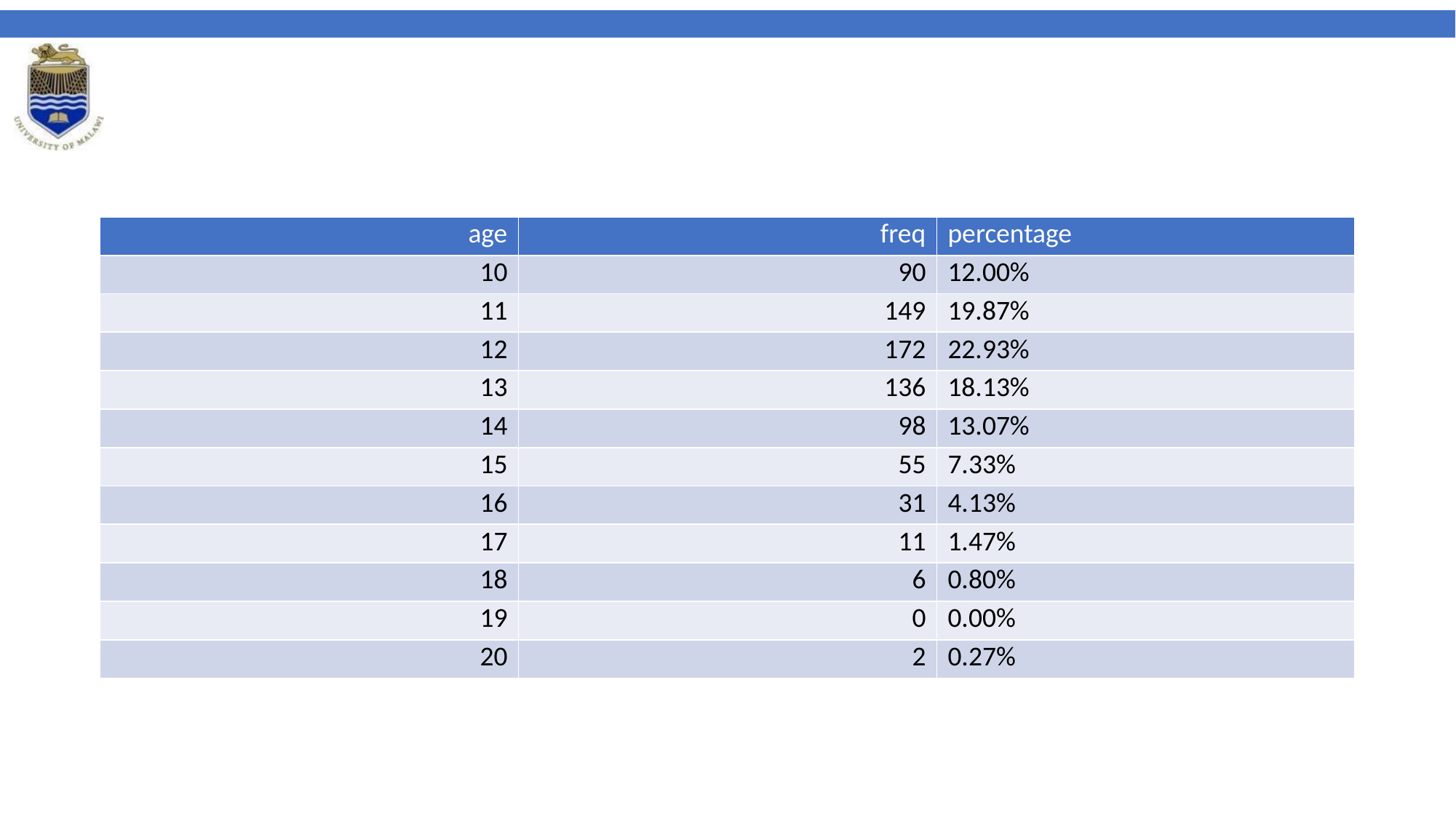

| age | freq | percentage |
| --- | --- | --- |
| 10 | 90 | 12.00% |
| 11 | 149 | 19.87% |
| 12 | 172 | 22.93% |
| 13 | 136 | 18.13% |
| 14 | 98 | 13.07% |
| 15 | 55 | 7.33% |
| 16 | 31 | 4.13% |
| 17 | 11 | 1.47% |
| 18 | 6 | 0.80% |
| 19 | 0 | 0.00% |
| 20 | 2 | 0.27% |